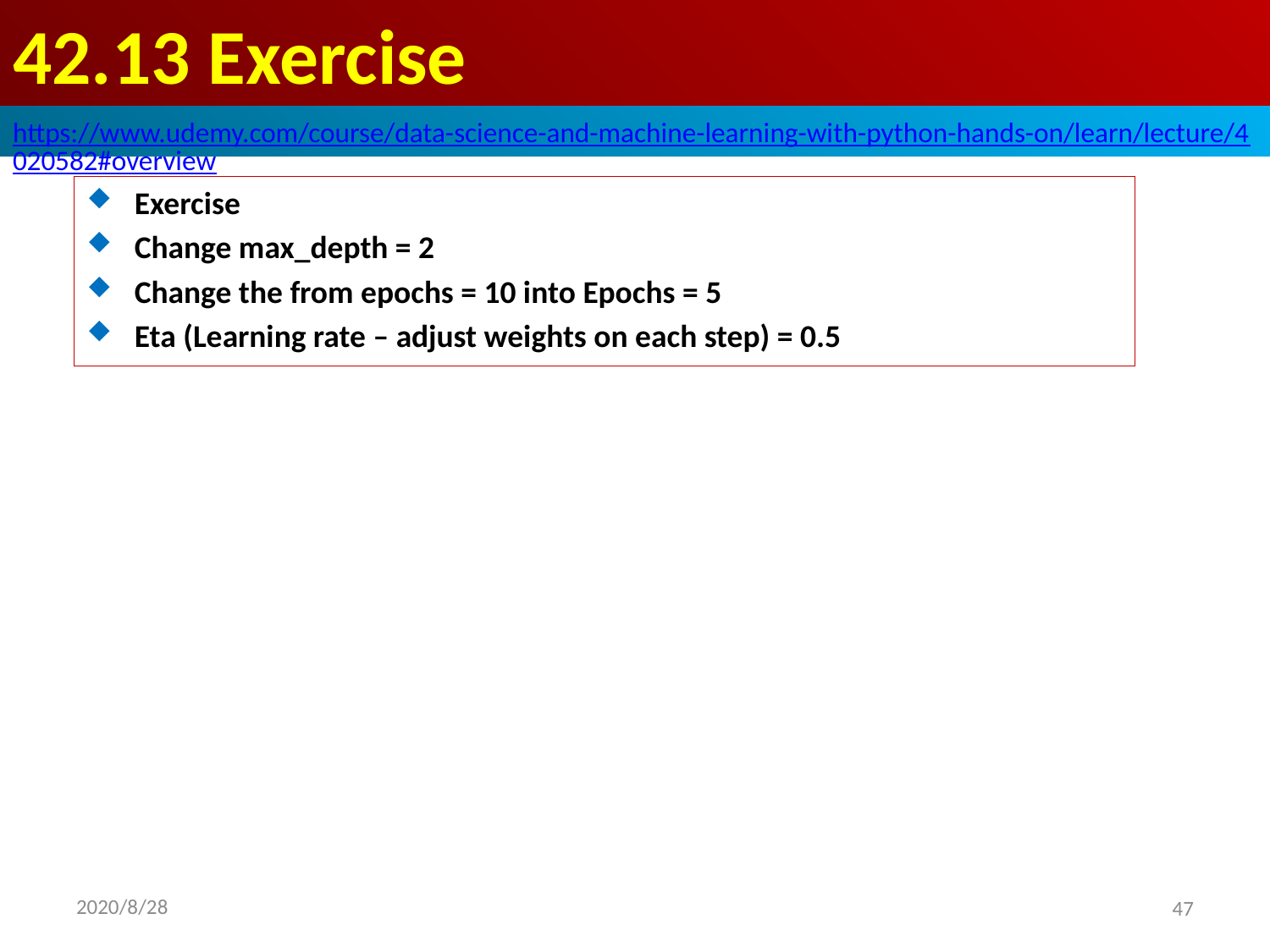

# 42.13 Exercise
https://www.udemy.com/course/data-science-and-machine-learning-with-python-hands-on/learn/lecture/4020582#overview
Exercise
Change max_depth = 2
Change the from epochs = 10 into Epochs = 5
Eta (Learning rate – adjust weights on each step) = 0.5
2020/8/28
47